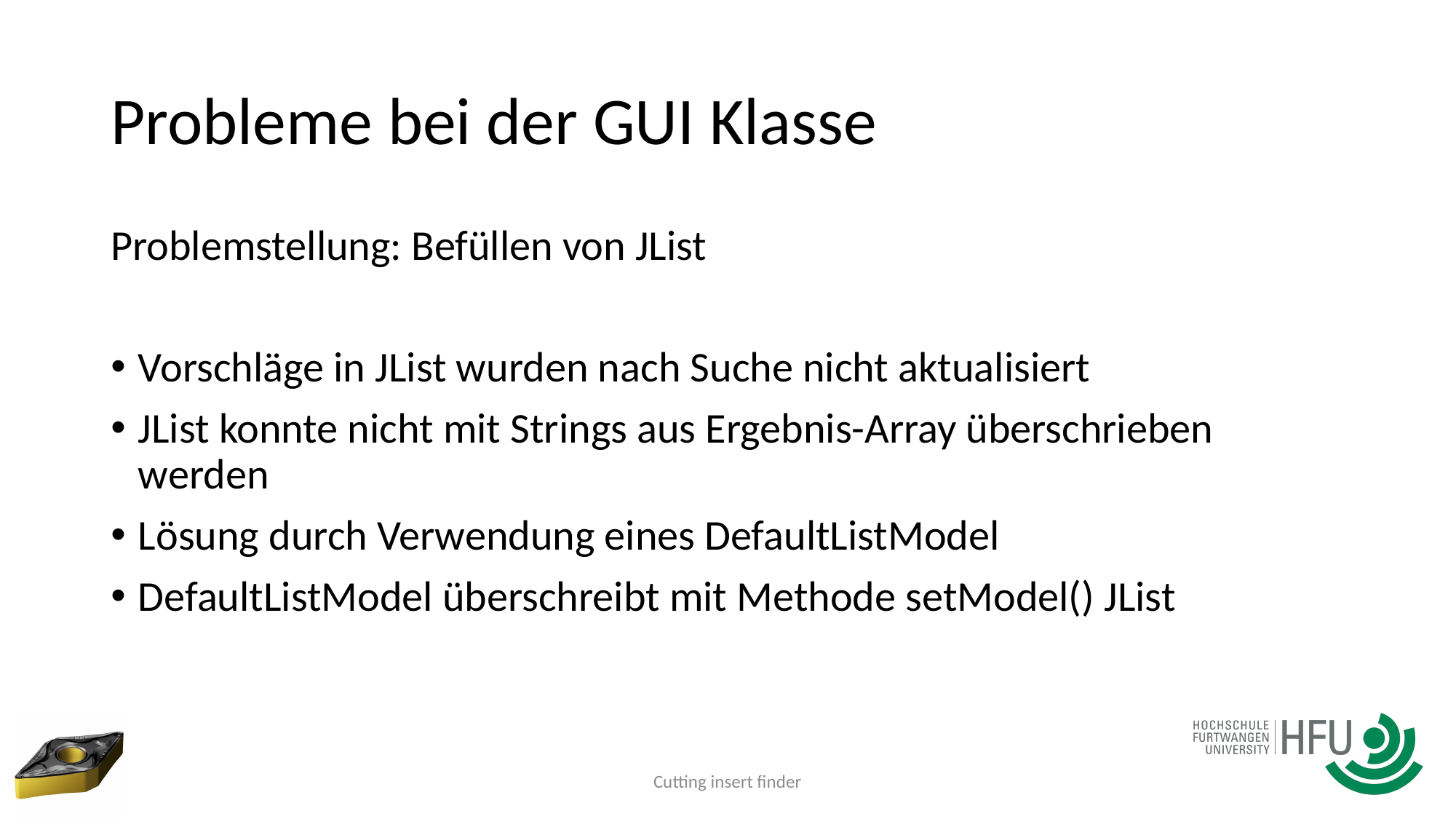

# Probleme bei der GUI Klasse
Problemstellung: Befüllen von JList

Vorschläge in JList wurden nach Suche nicht aktualisiert
JList konnte nicht mit Strings aus Ergebnis-Array überschrieben werden
Lösung durch Verwendung eines DefaultListModel
DefaultListModel überschreibt mit Methode setModel() JList
Cutting insert finder